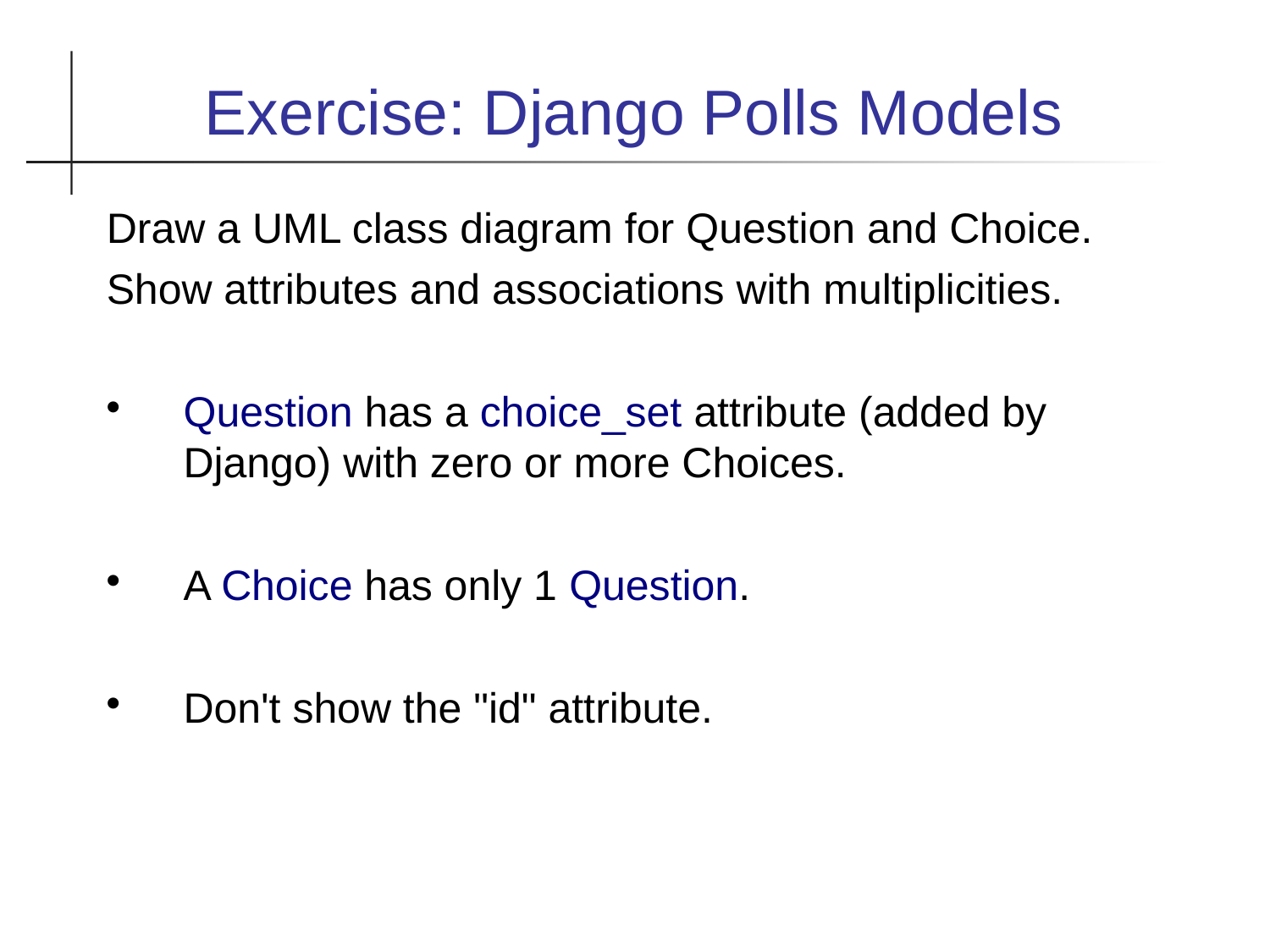

Exercise: Django Polls Models
Draw a UML class diagram for Question and Choice.
Show attributes and associations with multiplicities.

Question has a choice_set attribute (added by Django) with zero or more Choices.

A Choice has only 1 Question.

Don't show the "id" attribute.